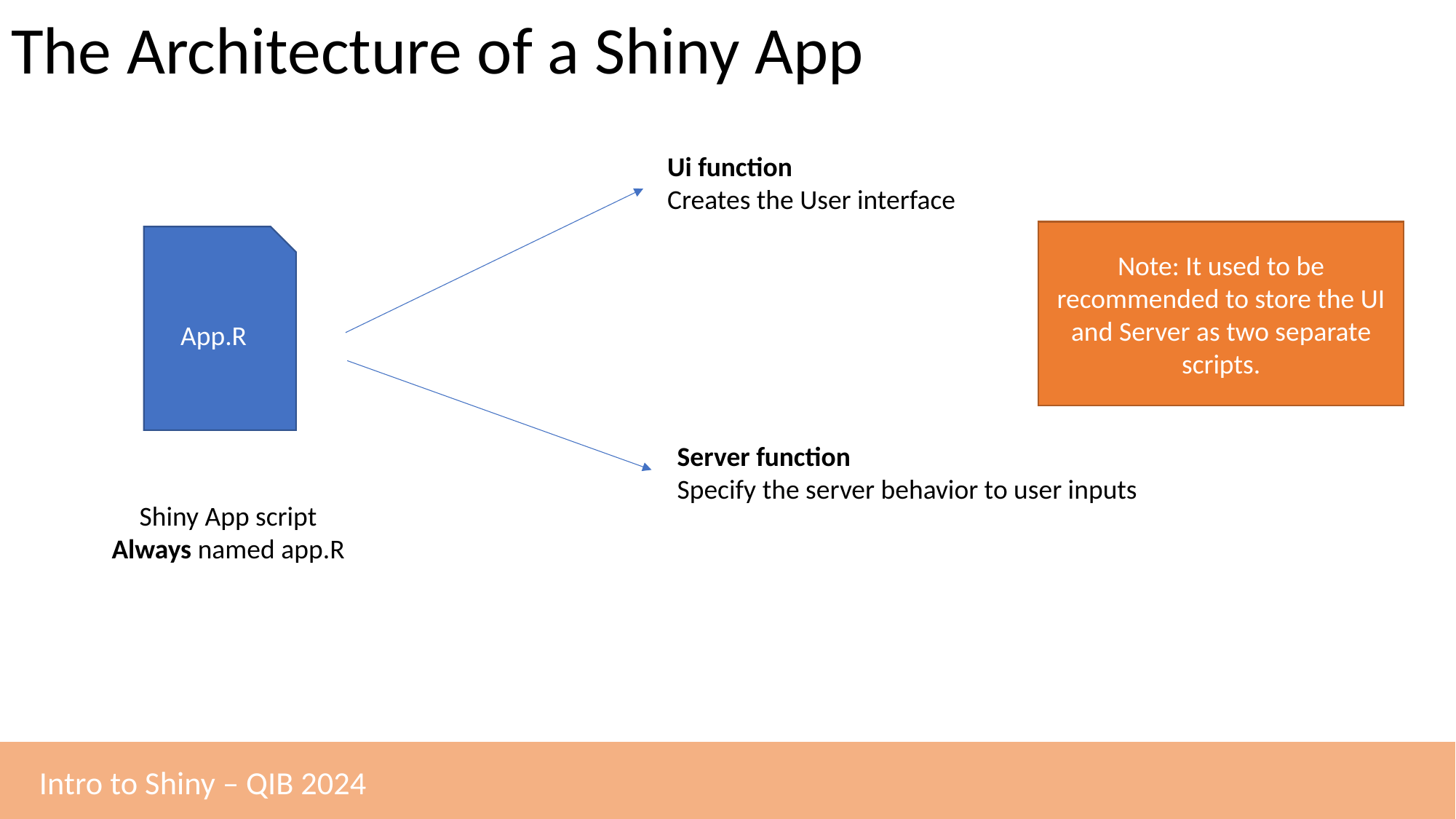

# The Architecture of a Shiny App
Ui function
Creates the User interface
Note: It used to be recommended to store the UI and Server as two separate scripts.
App.R
Server function
Specify the server behavior to user inputs
Shiny App script
Always named app.R

Intro to Shiny – QIB 2024